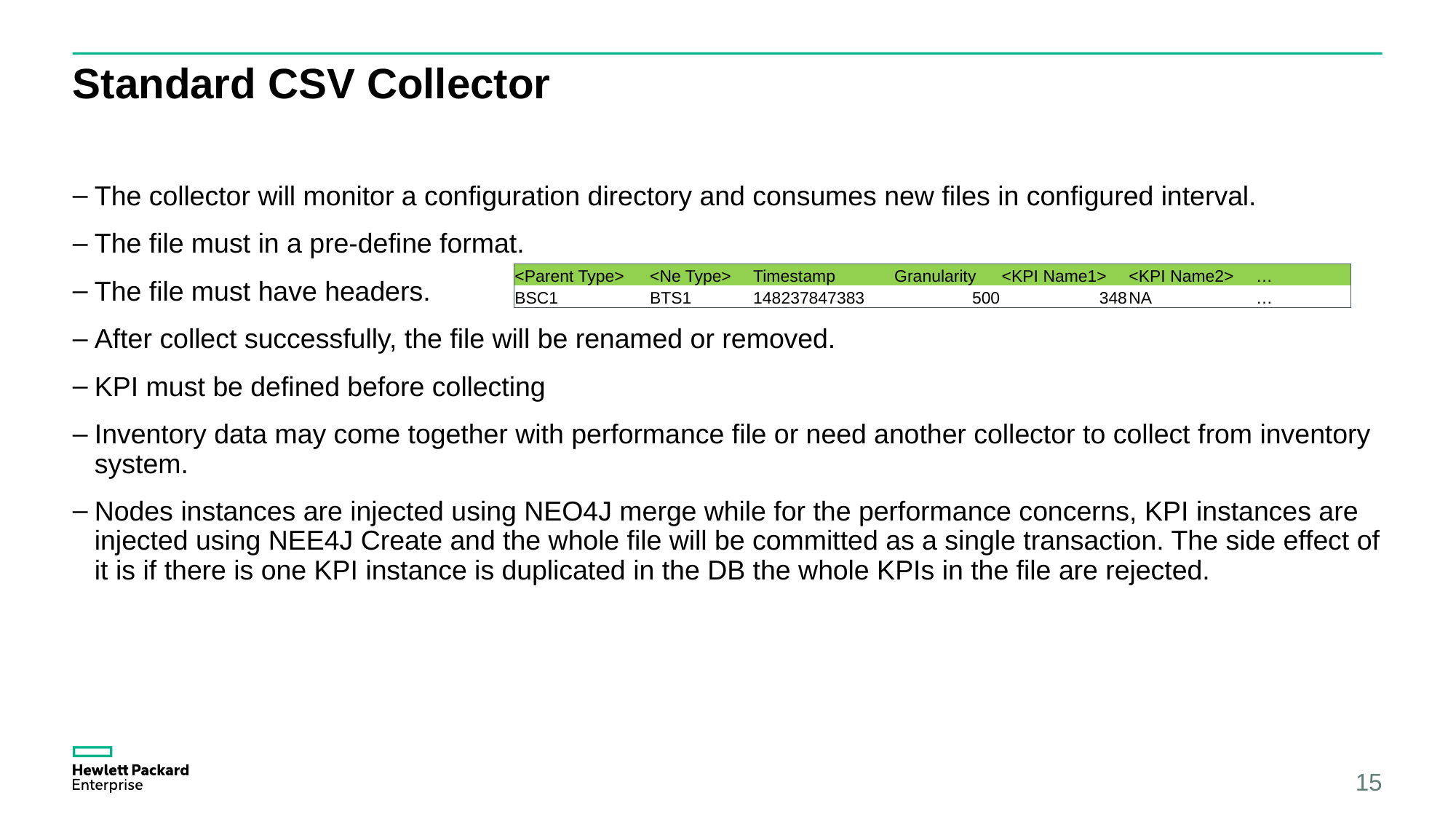

# Standard CSV Collector
The collector will monitor a configuration directory and consumes new files in configured interval.
The file must in a pre-define format.
The file must have headers.
After collect successfully, the file will be renamed or removed.
KPI must be defined before collecting
Inventory data may come together with performance file or need another collector to collect from inventory system.
Nodes instances are injected using NEO4J merge while for the performance concerns, KPI instances are injected using NEE4J Create and the whole file will be committed as a single transaction. The side effect of it is if there is one KPI instance is duplicated in the DB the whole KPIs in the file are rejected.

| <Parent Type> | <Ne Type> | Timestamp | Granularity | <KPI Name1> | <KPI Name2> | … |
| --- | --- | --- | --- | --- | --- | --- |
| BSC1 | BTS1 | 148237847383 | 500 | 348 | NA | … |
15